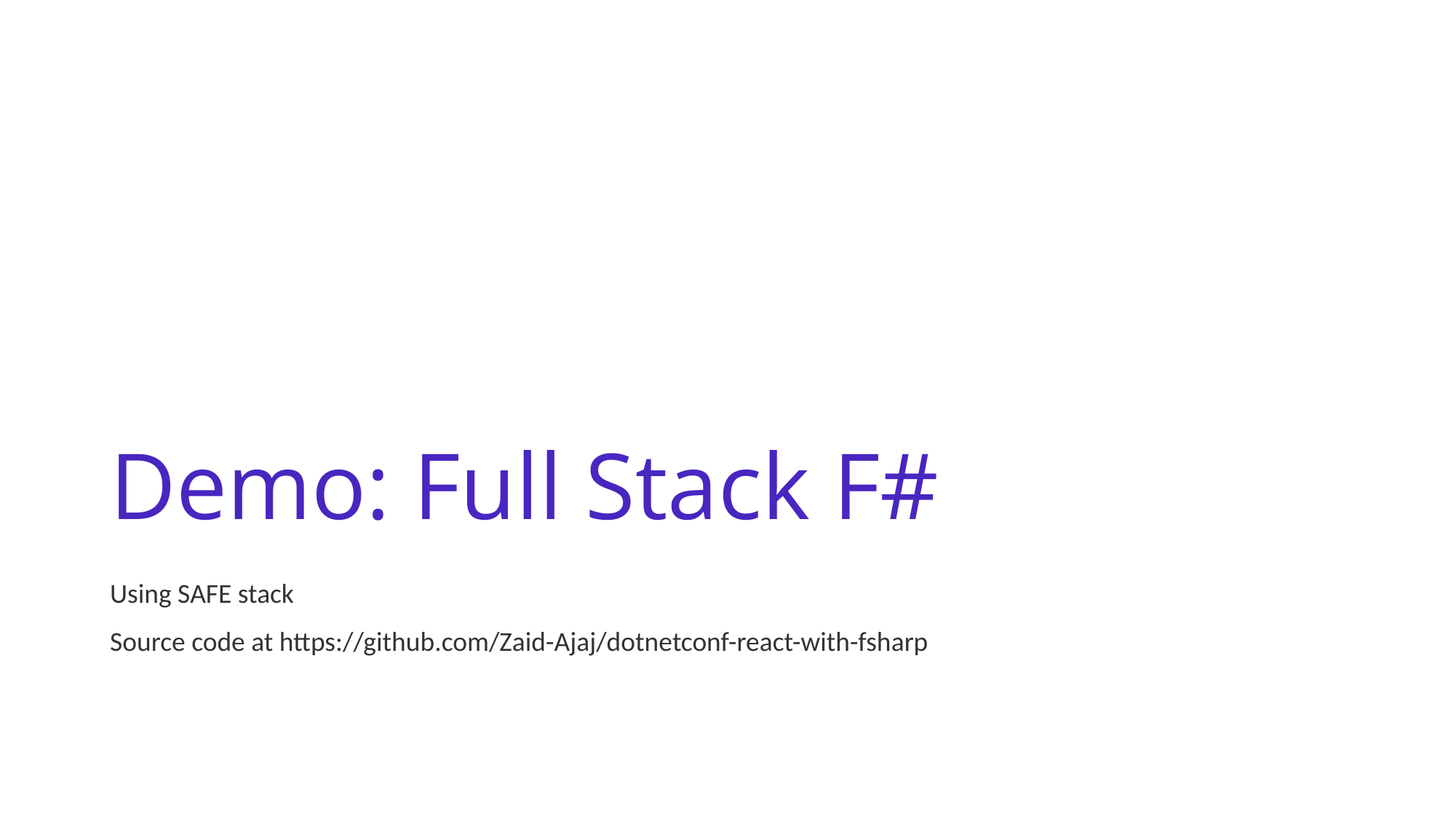

# Demo: Full Stack F#
Using SAFE stack
Source code at https://github.com/Zaid-Ajaj/dotnetconf-react-with-fsharp